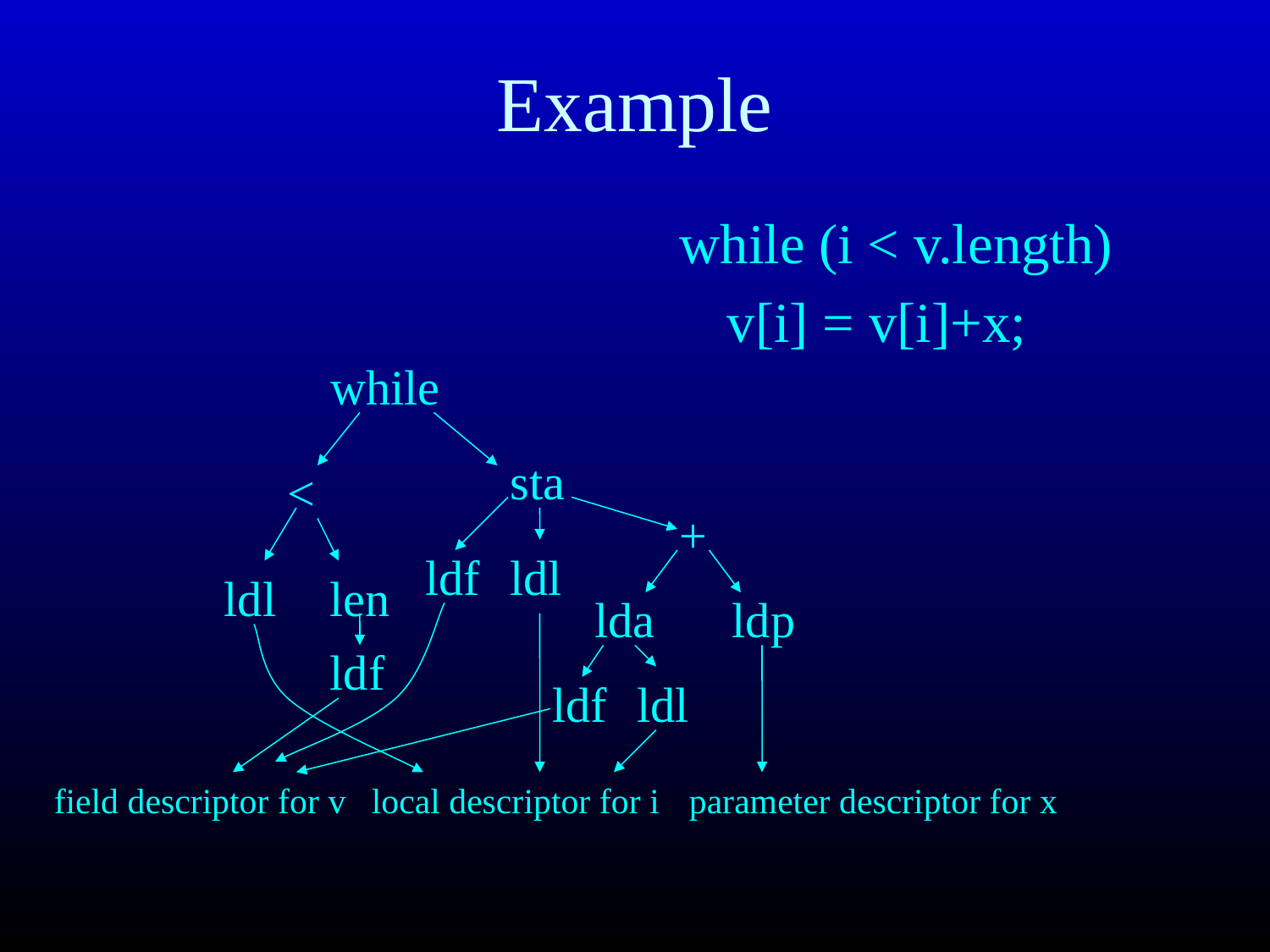

# Example
while (i < v.length)
	v[i] = v[i]+x;
while

sta
<

+

ldf
ldl

ldl
len
lda
ldp

ldf

ldf
ldl

field descriptor for v
local descriptor for i
parameter descriptor for x